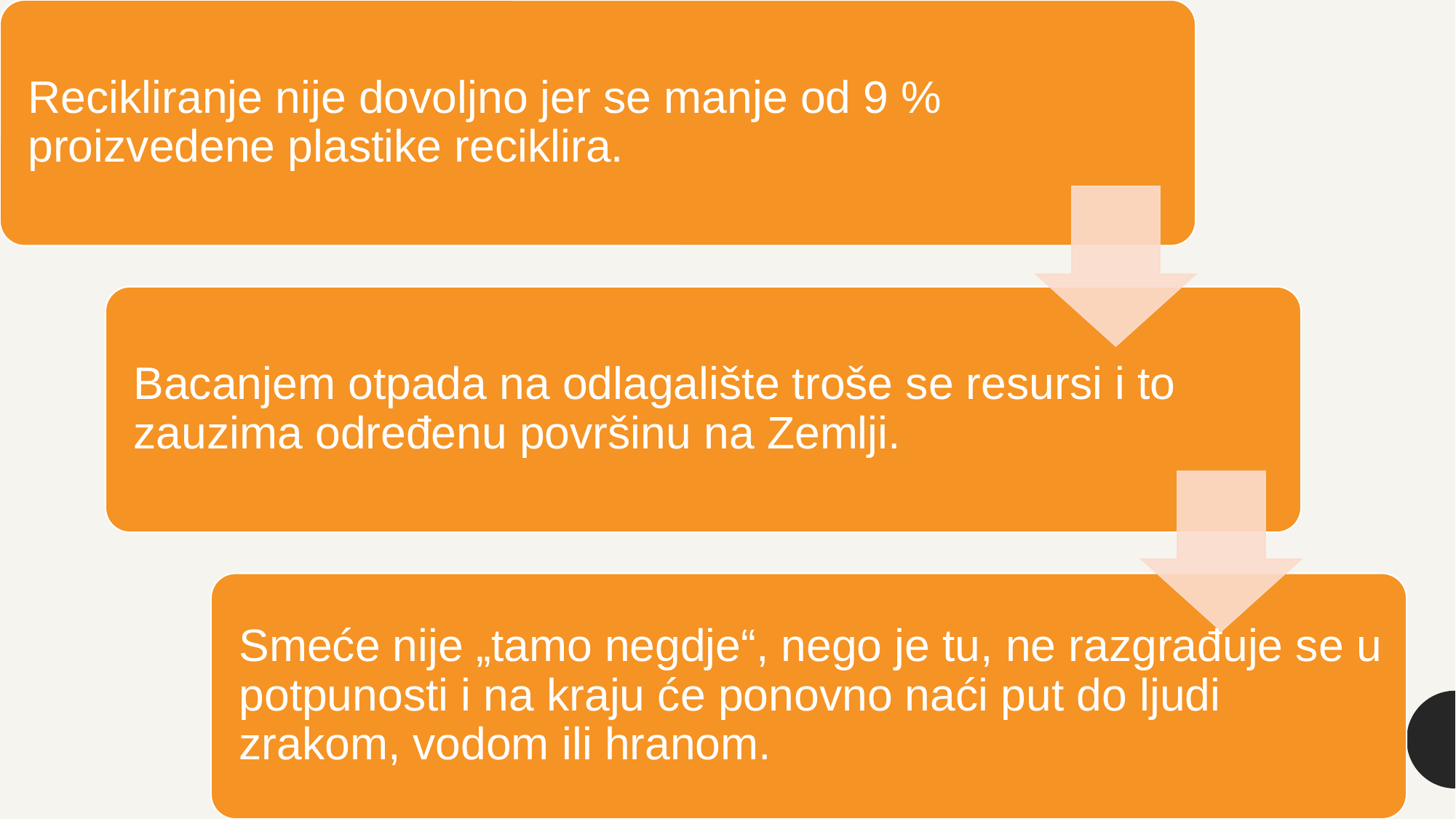

Recikliranje nije dovoljno jer se manje od 9 % proizvedene plastike reciklira.
Bacanjem otpada na odlagalište troše se resursi i to zauzima određenu površinu na Zemlji.
Smeće nije „tamo negdje“, nego je tu, ne razgrađuje se u potpunosti i na kraju će ponovno naći put do ljudi zrakom, vodom ili hranom.